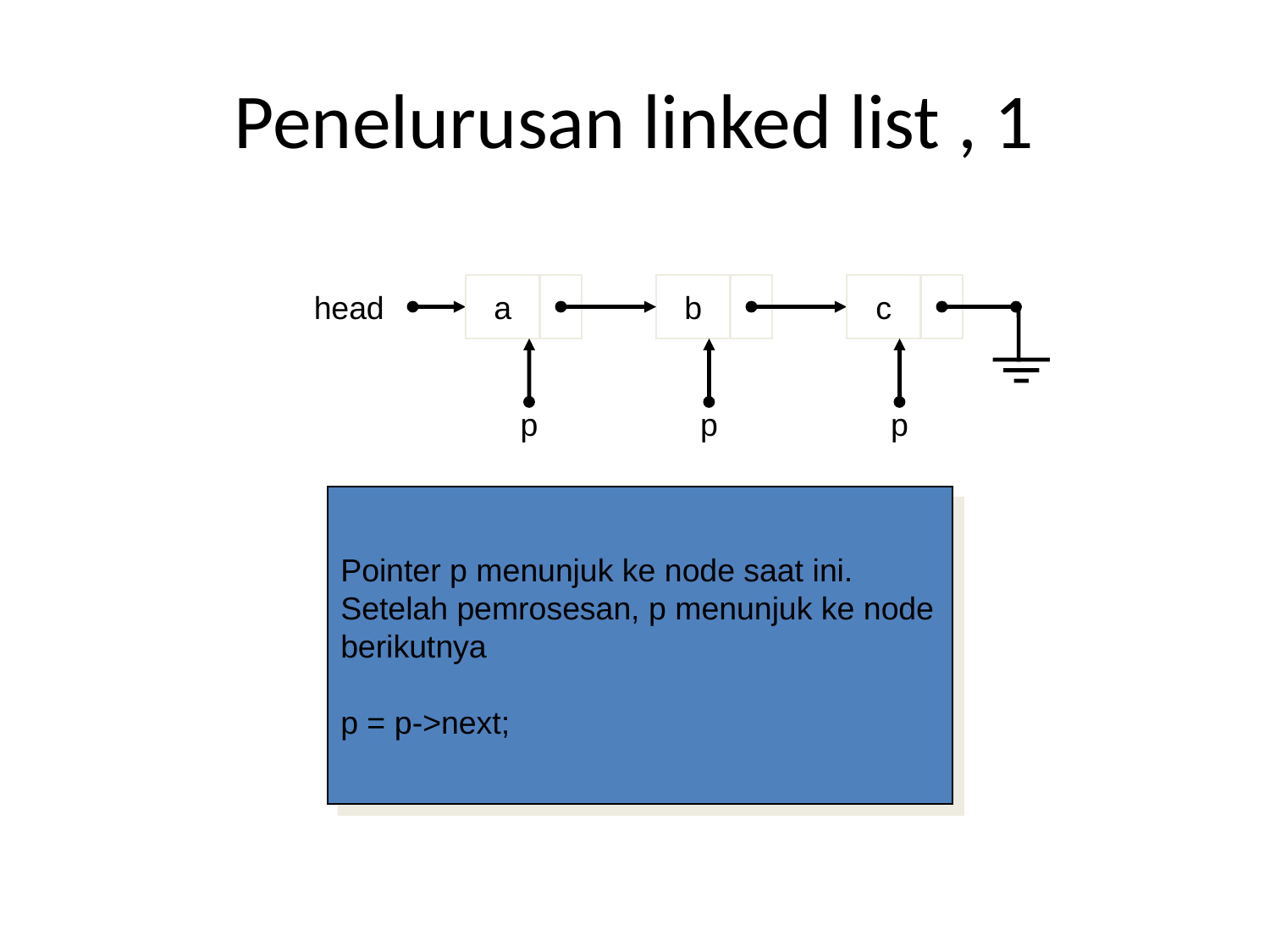

# Penelurusan linked list , 1
a

b

c

head

p

p

p
Pointer p menunjuk ke node saat ini. Setelah pemrosesan, p menunjuk ke node berikutnya

p = p->next;